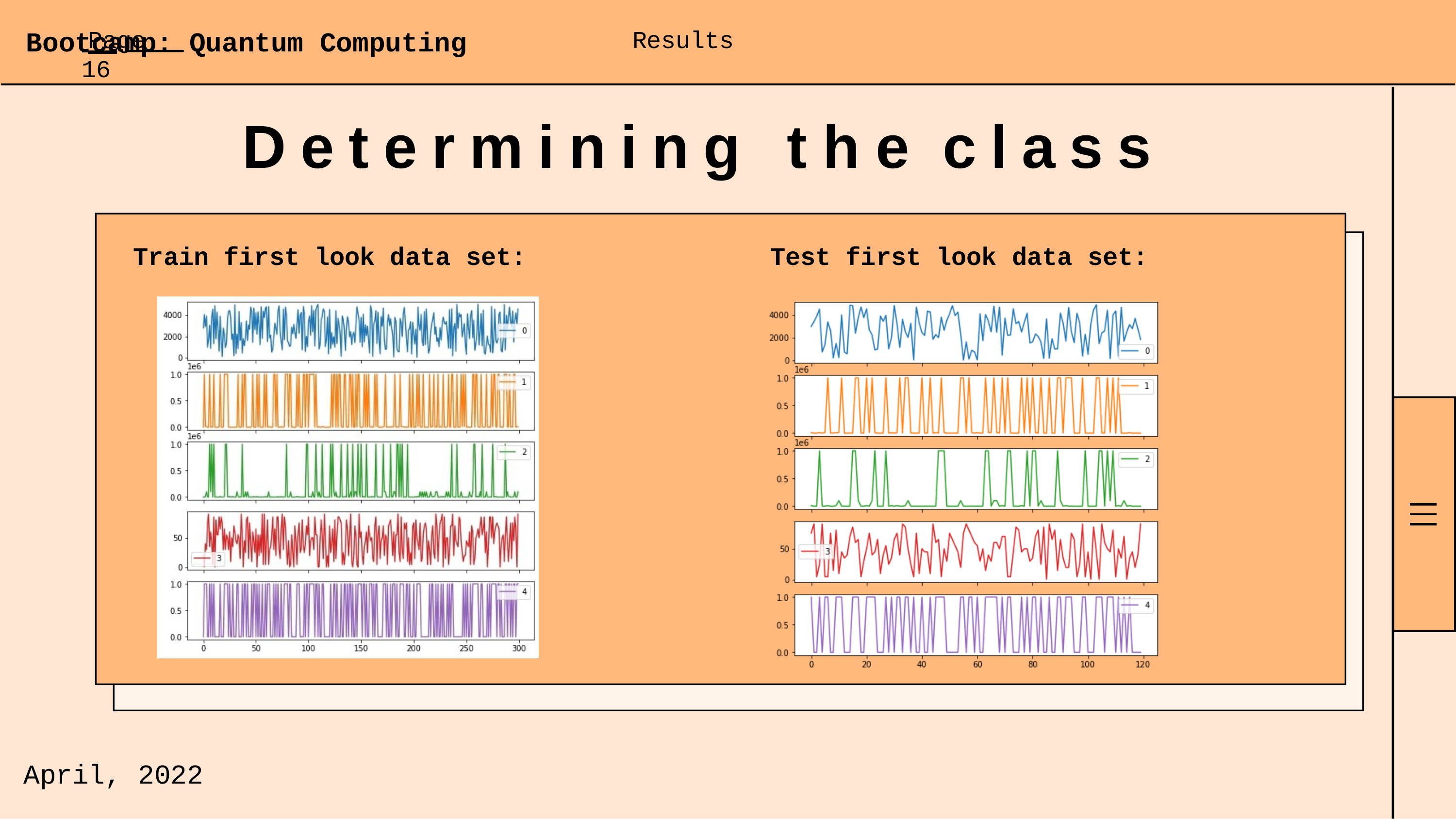

Page 16
Results
# Bootcamp: Quantum Computing
Determining the class

Train first look data set:
Test first look data set:
April,
2022